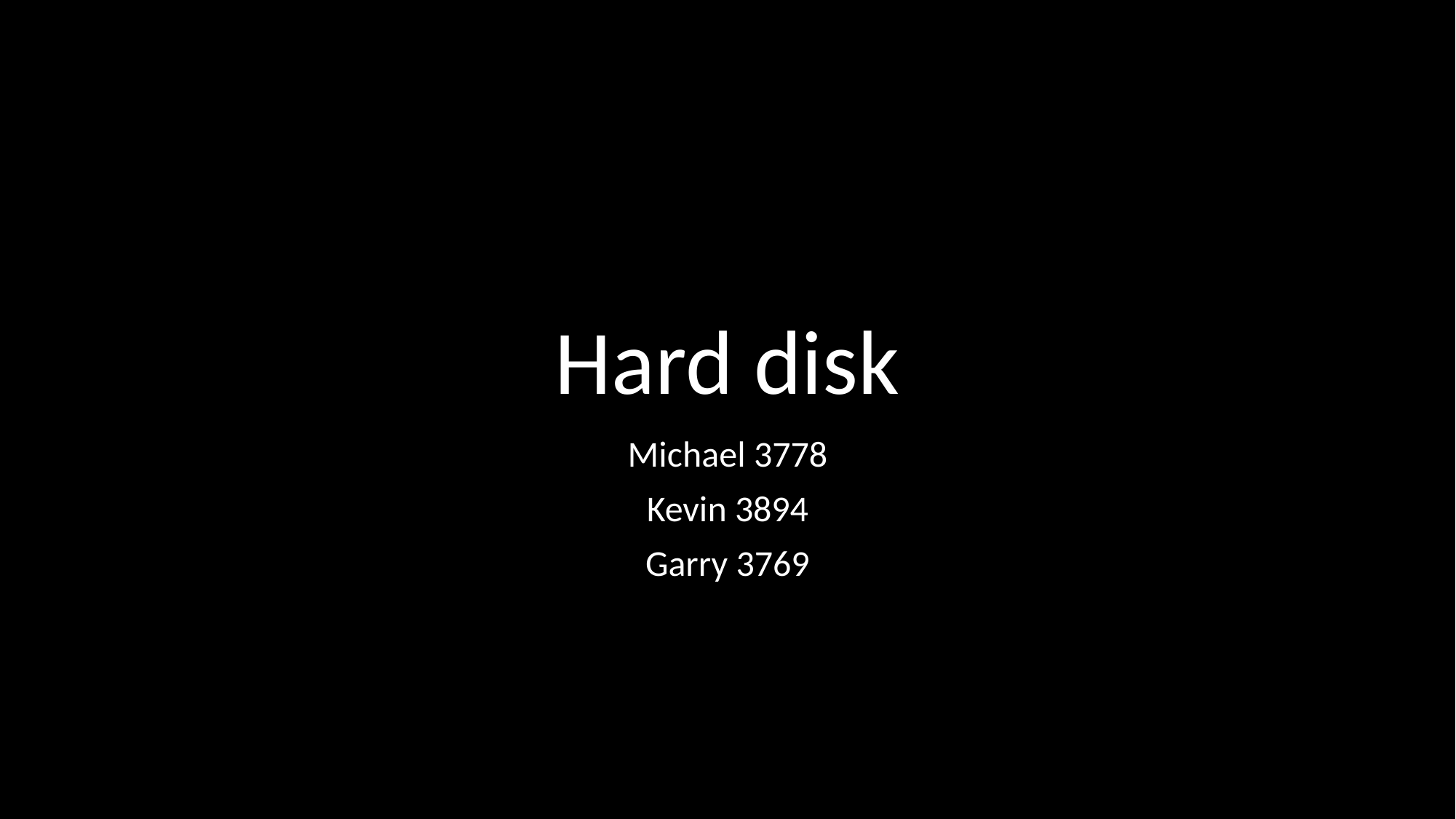

# Hard disk
Michael 3778
Kevin 3894
Garry 3769